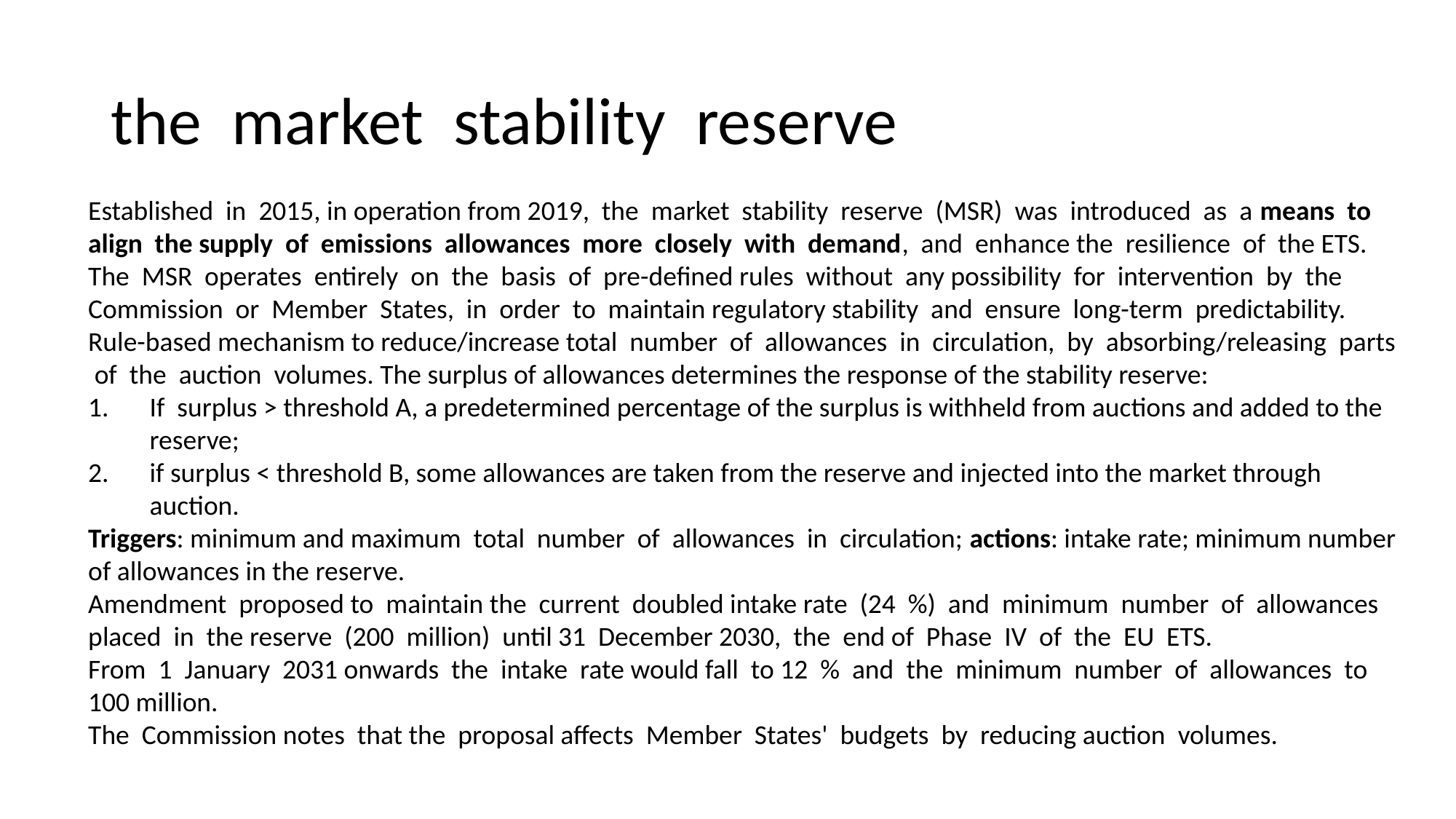

# the  market  stability  reserve
Established  in  2015, in operation from 2019,  the  market  stability  reserve  (MSR)  was  introduced  as  a means  to  align  the supply  of  emissions  allowances  more  closely  with  demand,  and  enhance the  resilience  of  the ETS.
The  MSR  operates  entirely  on  the  basis  of  pre-defined rules  without  any possibility  for  intervention  by  the  Commission  or  Member  States,  in  order  to  maintain regulatory stability  and  ensure  long-term  predictability.
Rule-based mechanism to reduce/increase total  number  of  allowances  in  circulation,  by  absorbing/releasing  parts  of  the  auction  volumes. The surplus of allowances determines the response of the stability reserve:
If  surplus > threshold A, a predetermined percentage of the surplus is withheld from auctions and added to the reserve;
if surplus < threshold B, some allowances are taken from the reserve and injected into the market through auction.
Triggers: minimum and maximum  total  number  of  allowances  in  circulation; actions: intake rate; minimum number of allowances in the reserve.
Amendment  proposed to  maintain the  current  doubled intake rate  (24  %)  and  minimum  number  of  allowances  placed  in  the reserve  (200  million)  until 31  December 2030,  the  end of  Phase  IV  of  the  EU  ETS.
From  1  January  2031 onwards  the  intake  rate would fall  to 12  %  and  the  minimum  number  of  allowances  to 100 million.
The  Commission notes  that the  proposal affects  Member  States'  budgets  by  reducing auction  volumes.